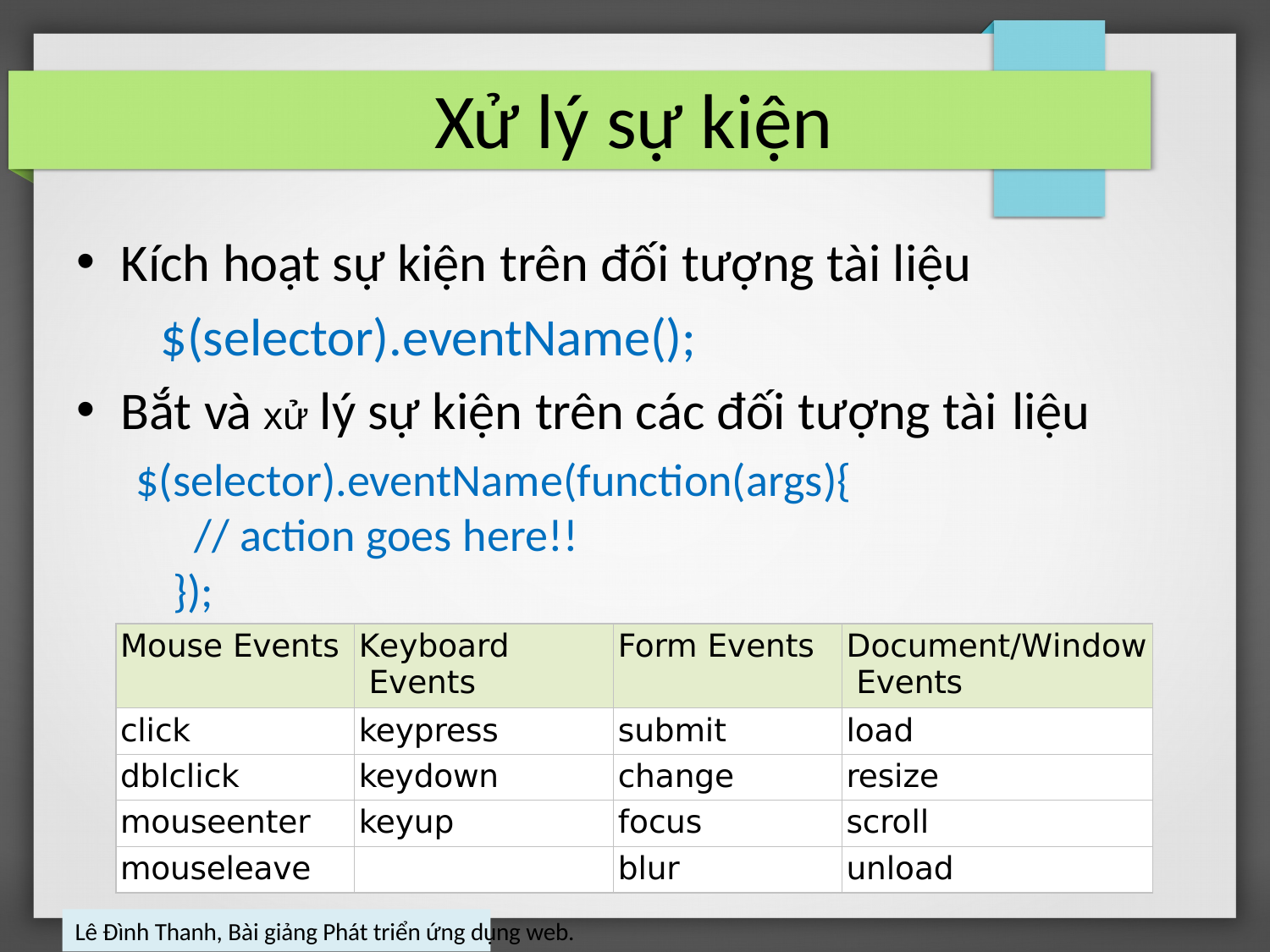

# Xử lý sự kiện
Kích hoạt sự kiện trên đối tượng tài liệu
$(selector).eventName();
Bắt và xử lý sự kiện trên các đối tượng tài liệu
$(selector).eventName(function(args){
// action goes here!!
});
| Mouse Events | Keyboard Events | Form Events | Document/Window Events |
| --- | --- | --- | --- |
| click | keypress | submit | load |
| dblclick | keydown | change | resize |
| mouseenter | keyup | focus | scroll |
| mouseleave |  | blur | unload |

Lê Đình Thanh, Bài giảng Phát triển ứng dụng web.